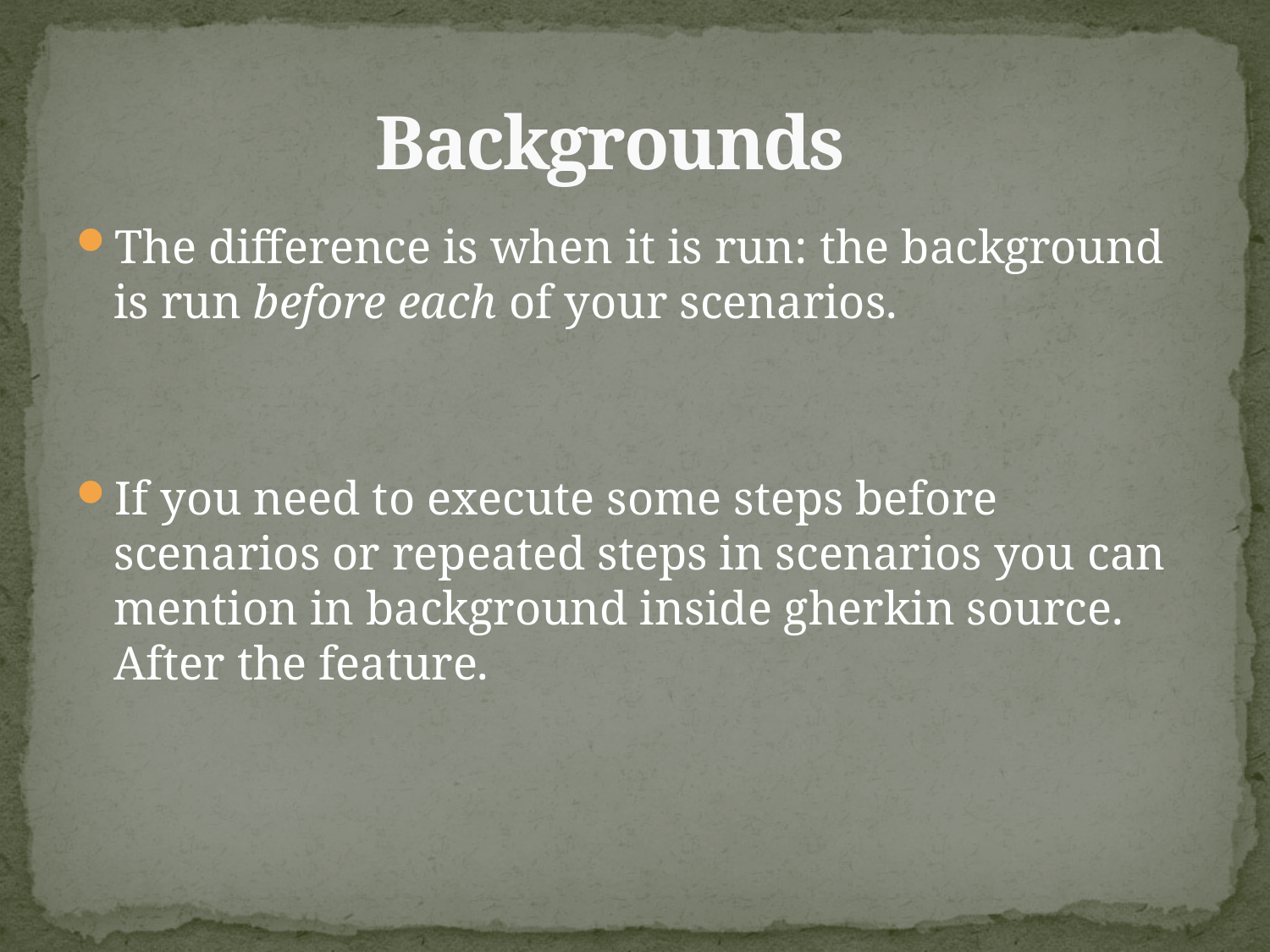

# Backgrounds
The difference is when it is run: the background is run before each of your scenarios.

If you need to execute some steps before scenarios or repeated steps in scenarios you can mention in background inside gherkin source. After the feature.